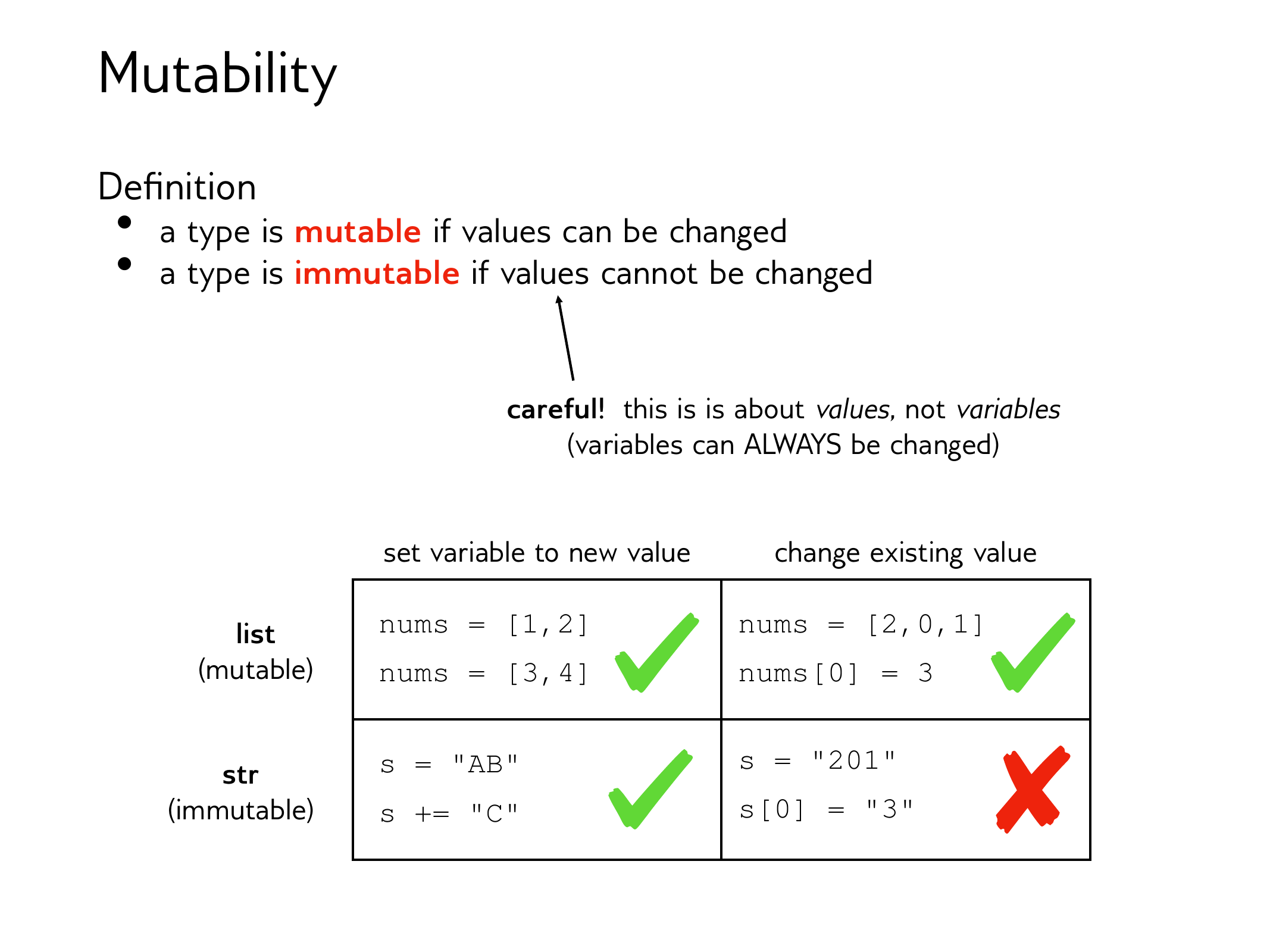

# Mutability
Definition
a type is mutable if values can be changed
a type is immutable if values cannot be changed

careful!  this is is about values, not variables
(variables can ALWAYS be changed)
set variable to new value
change existing value

nums = [1,2]
nums = [2,0,1]
list
(mutable)

nums = [3,4]
nums[0] = 3

s = "201"
s = "AB"

str
(immutable)
s[0] = "3"
s += "C"